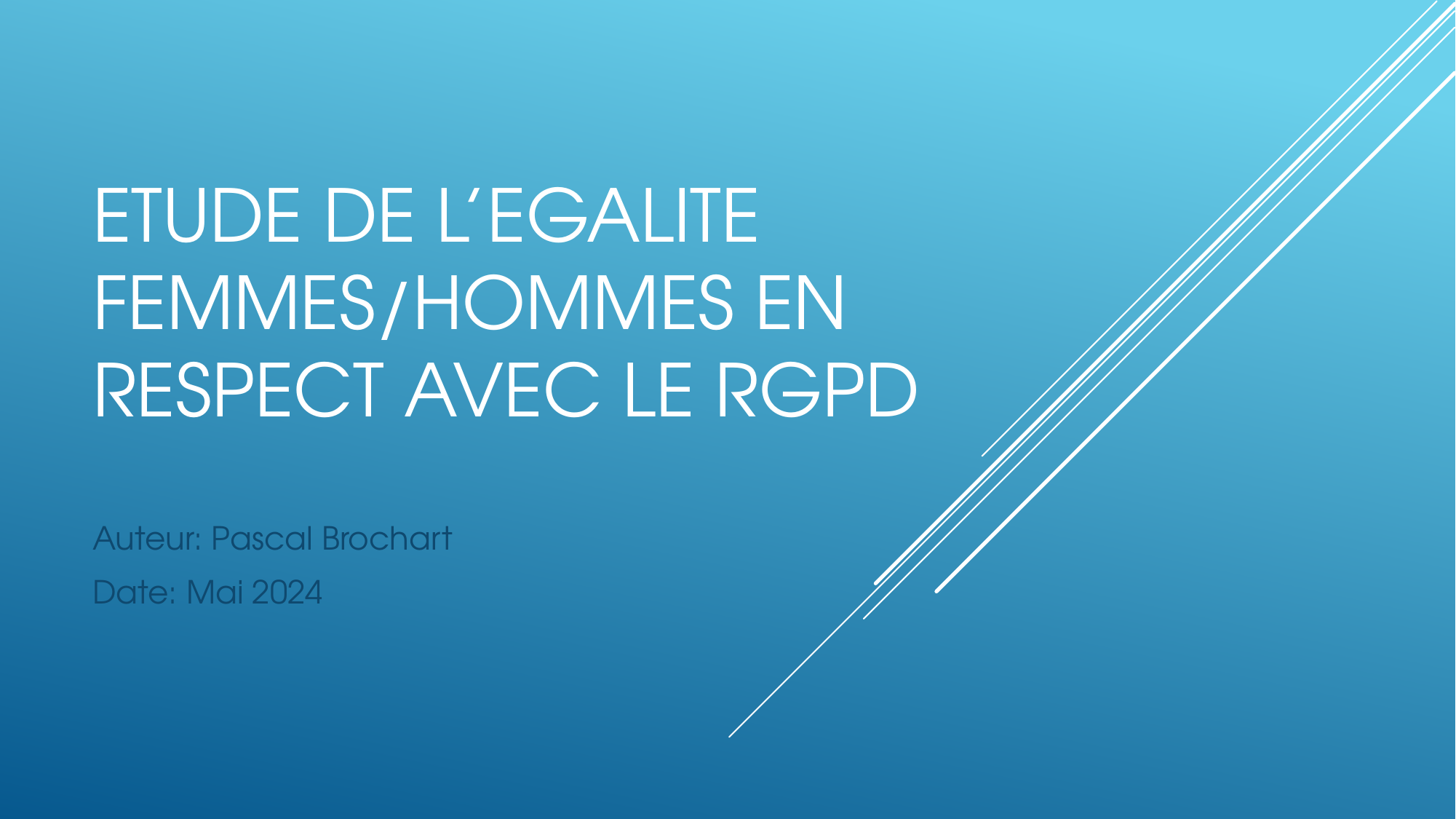

# Etude de l’Egalite FEMMES/HOMMES en respect avec le rgpd

Auteur: Pascal Brochart
Date: Mai 2024